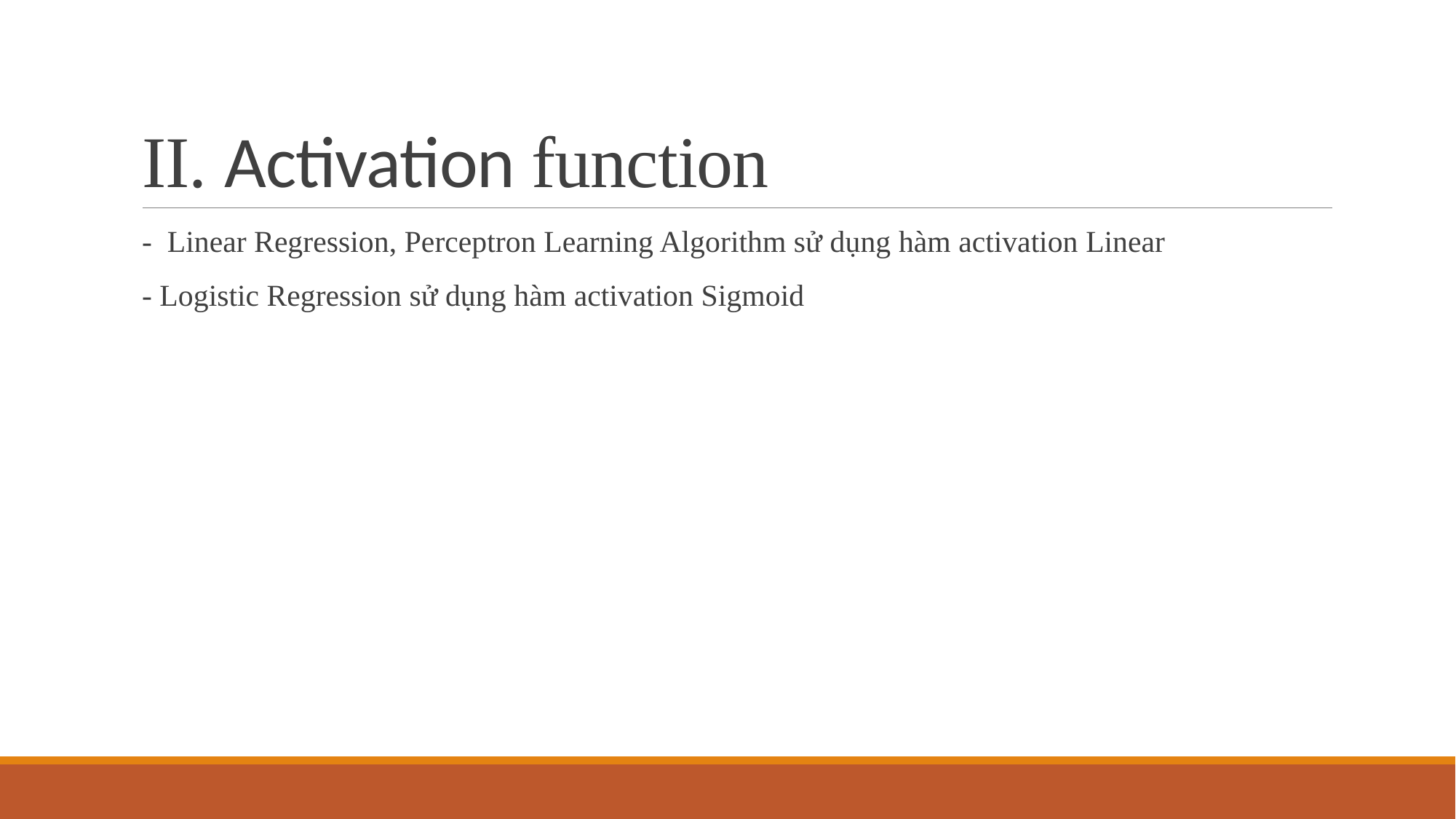

# II. Activation function
-  Linear Regression, Perceptron Learning Algorithm sử dụng hàm activation Linear
- Logistic Regression sử dụng hàm activation Sigmoid